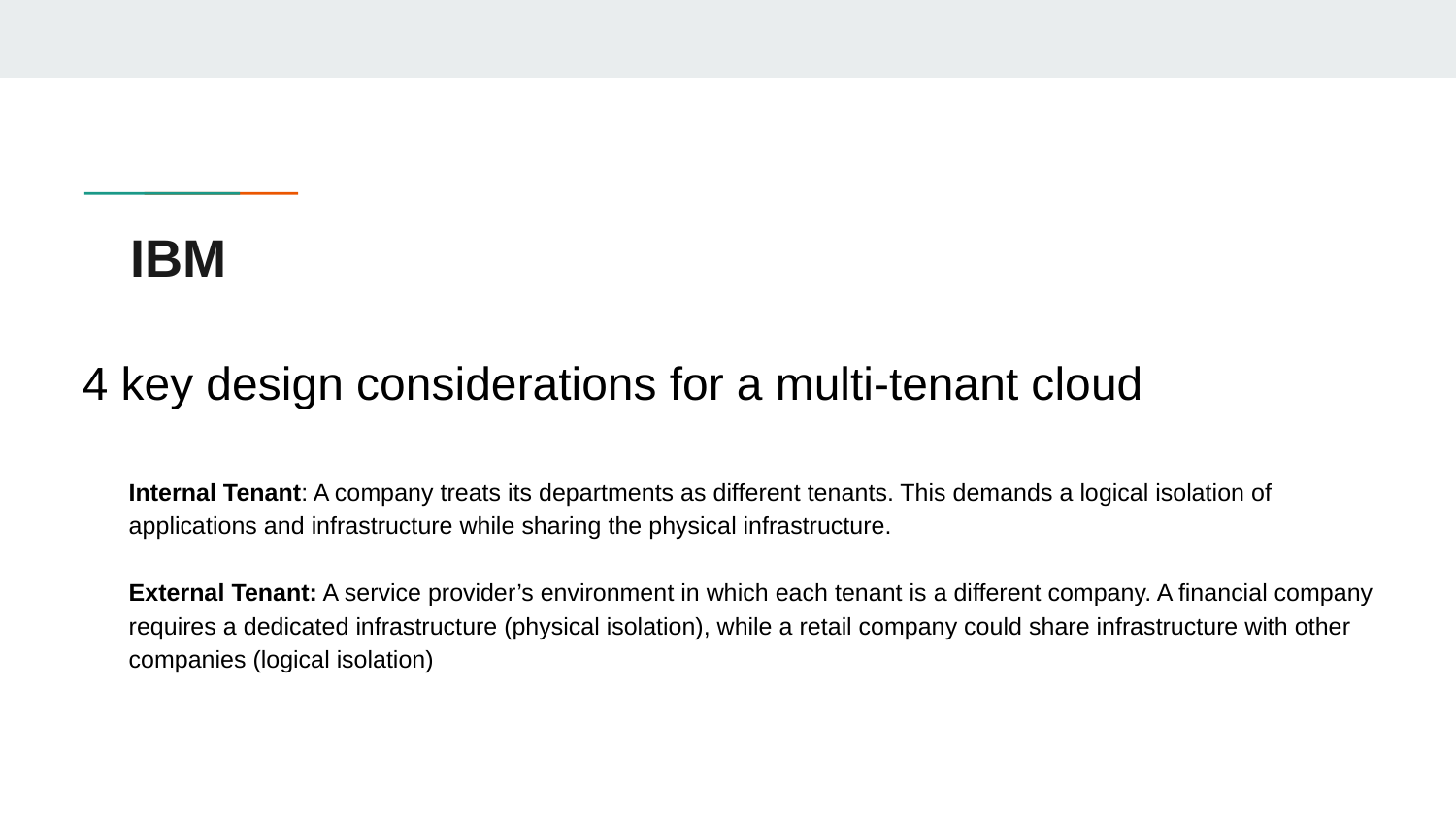

# IBM
4 key design considerations for a multi-tenant cloud

Internal Tenant: A company treats its departments as different tenants. This demands a logical isolation of applications and infrastructure while sharing the physical infrastructure.

External Tenant: A service provider’s environment in which each tenant is a different company. A financial company requires a dedicated infrastructure (physical isolation), while a retail company could share infrastructure with other companies (logical isolation)